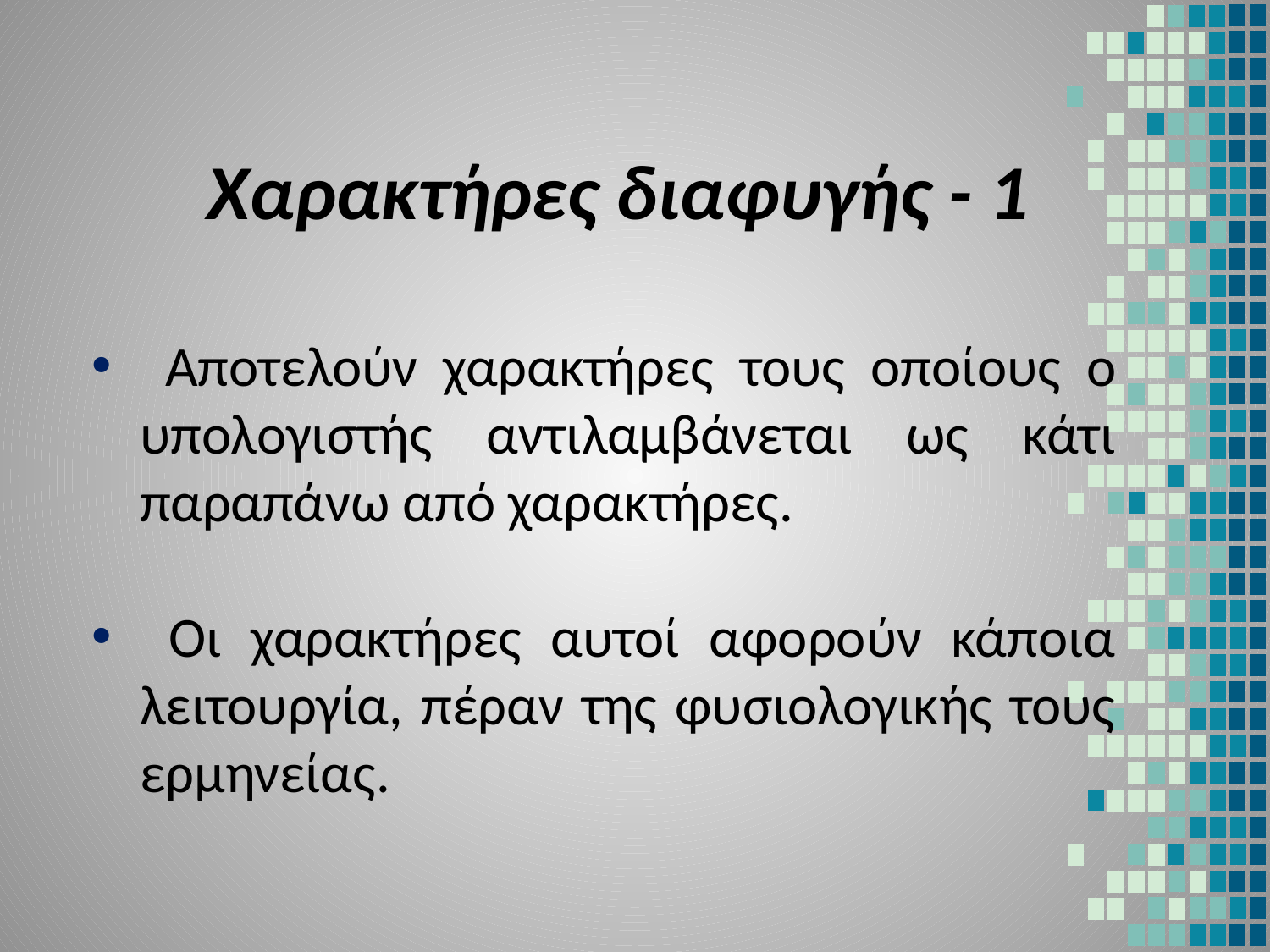

# Χαρακτήρες διαφυγής - 1
 Αποτελούν χαρακτήρες τους οποίους ο υπολογιστής αντιλαμβάνεται ως κάτι παραπάνω από χαρακτήρες.

 Οι χαρακτήρες αυτοί αφορούν κάποια λειτουργία, πέραν της φυσιολογικής τους ερμηνείας.